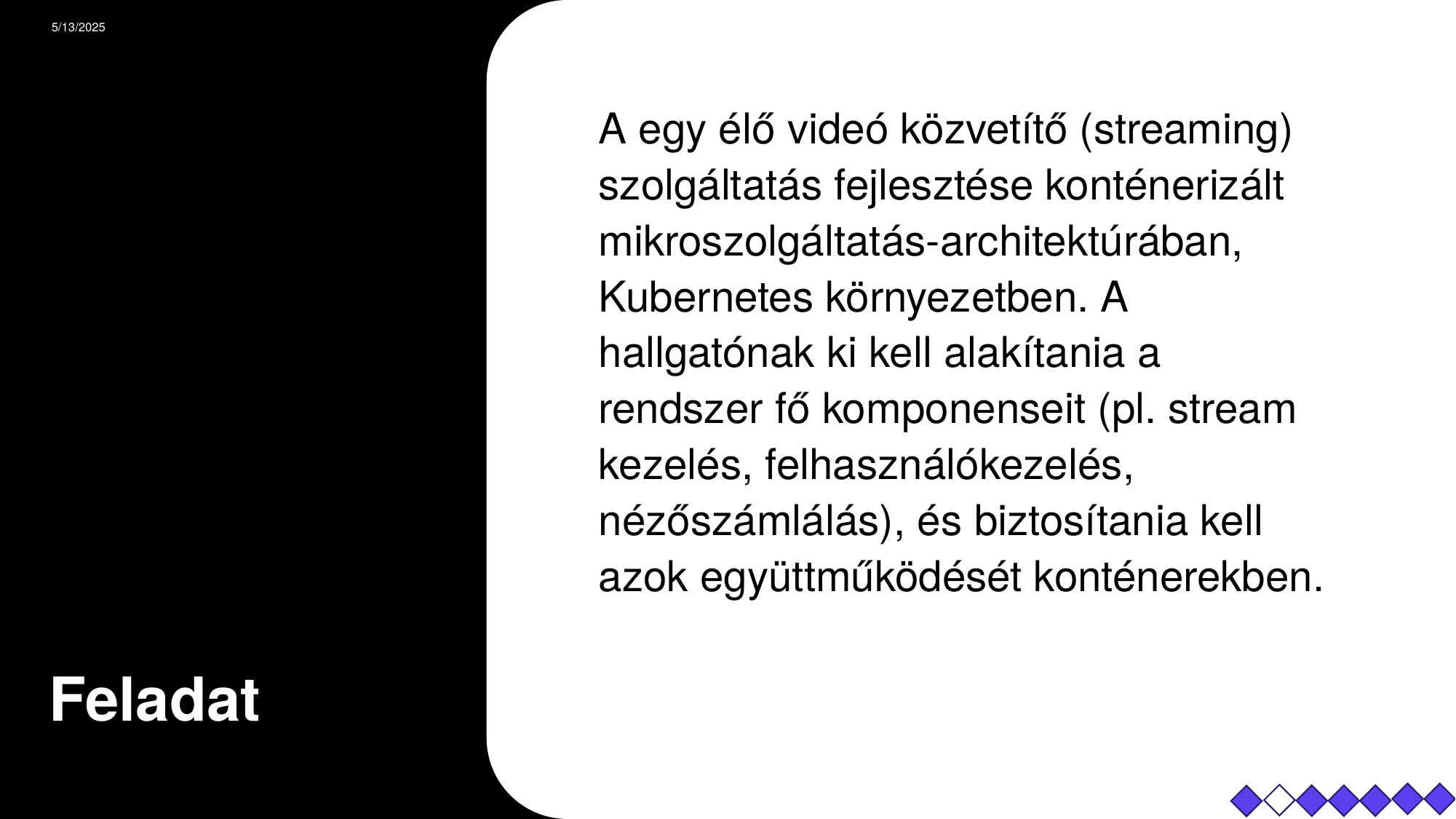

5/13/2025
A egy élő videó közvetítő (streaming) szolgáltatás fejlesztése konténerizált mikroszolgáltatás-architektúrában, Kubernetes környezetben. A hallgatónak ki kell alakítania a rendszer fő komponenseit (pl. stream kezelés, felhasználókezelés, nézőszámlálás), és biztosítania kell azok együttműködését konténerekben.
# Feladat